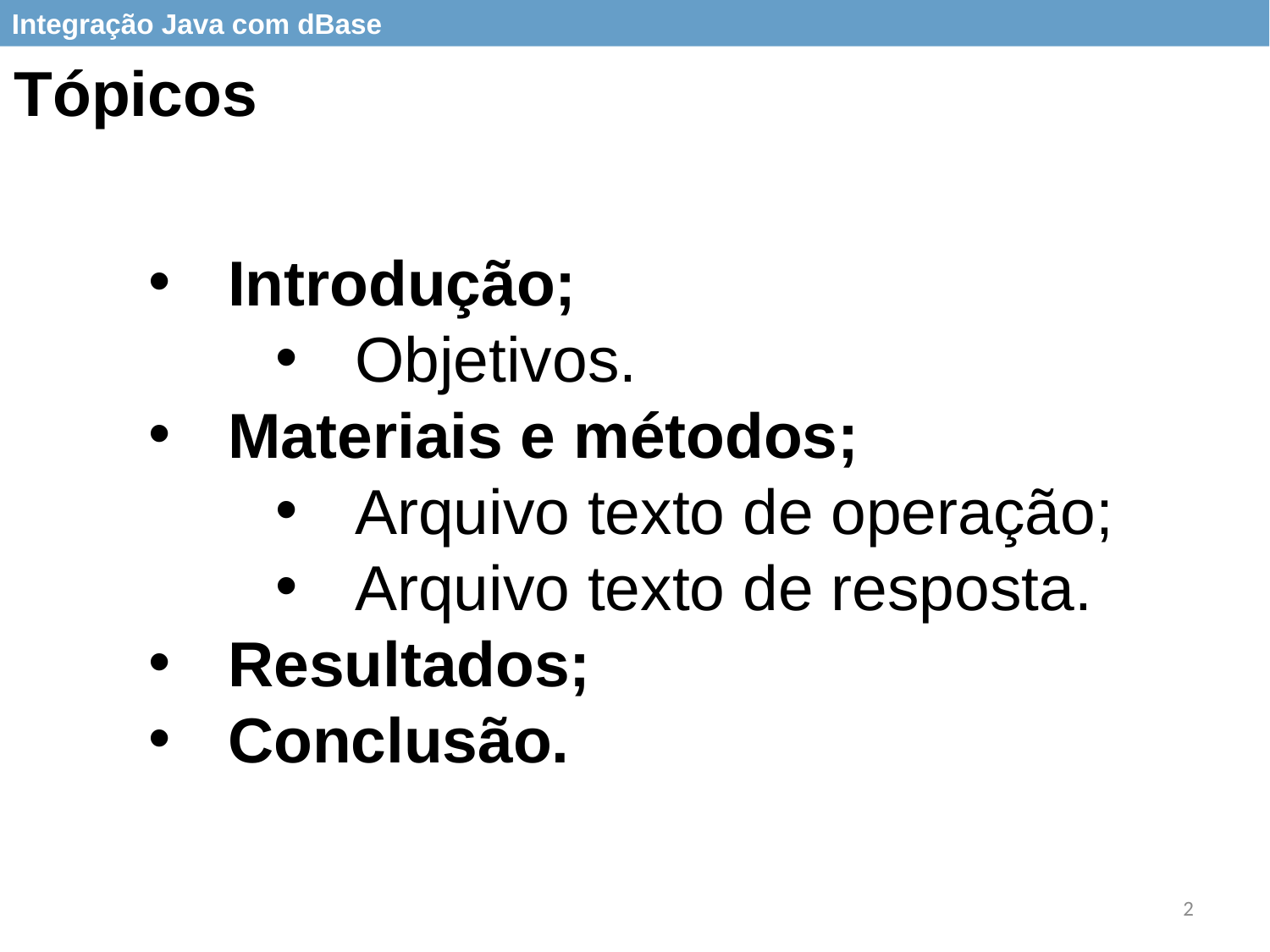

Integração Java com dBase
Tópicos
Introdução;
Objetivos.
Materiais e métodos;
Arquivo texto de operação;
Arquivo texto de resposta.
Resultados;
Conclusão.
2